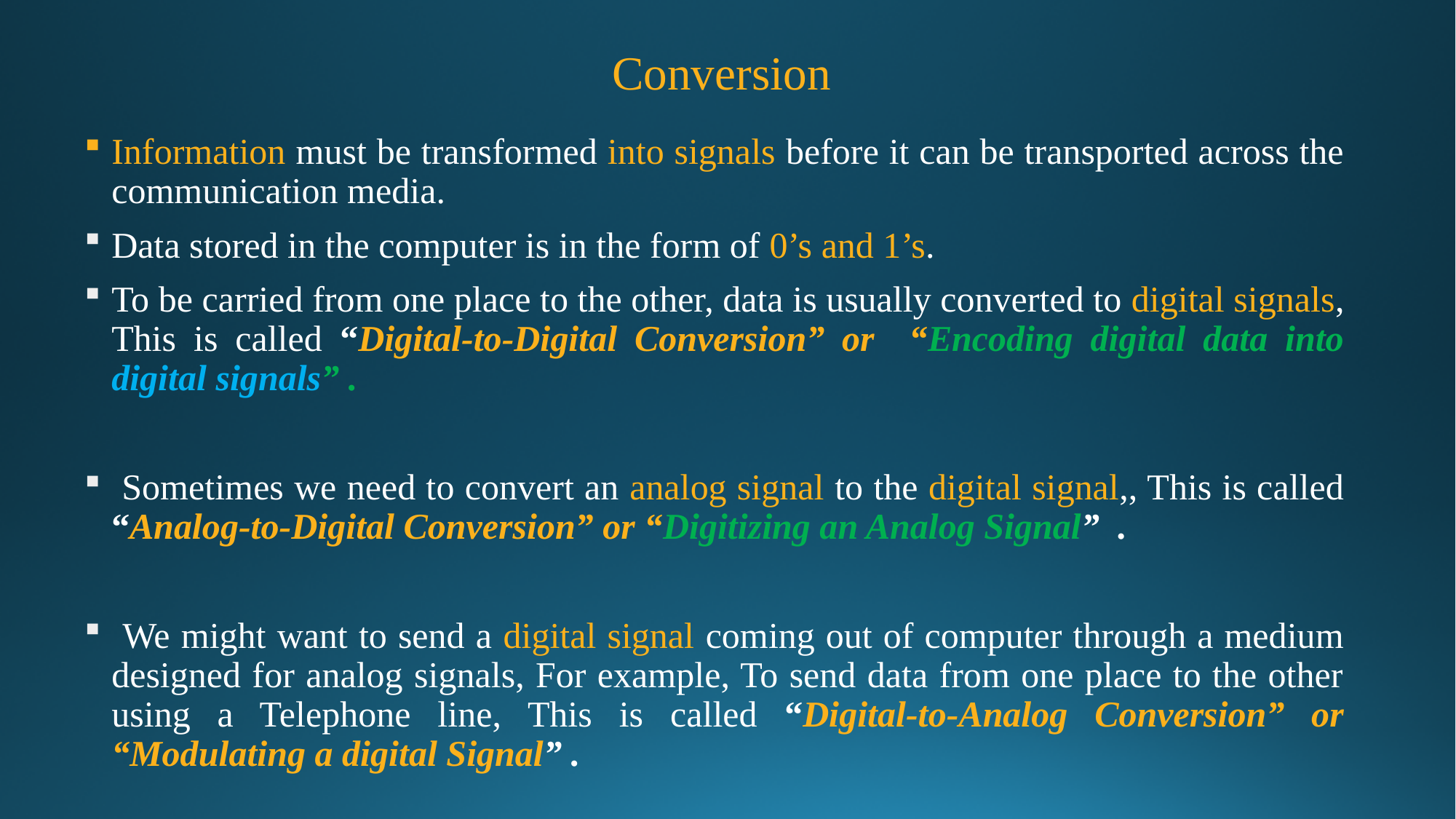

# Conversion
Information must be transformed into signals before it can be transported across the communication media.
Data stored in the computer is in the form of 0’s and 1’s.
To be carried from one place to the other, data is usually converted to digital signals, This is called “Digital-to-Digital Conversion” or  “Encoding digital data into digital signals” .

 Sometimes we need to convert an analog signal to the digital signal,, This is called “Analog-to-Digital Conversion” or “Digitizing an Analog Signal”  .

 We might want to send a digital signal coming out of computer through a medium designed for analog signals, For example, To send data from one place to the other using a Telephone line, This is called “Digital-to-Analog Conversion” or “Modulating a digital Signal” .